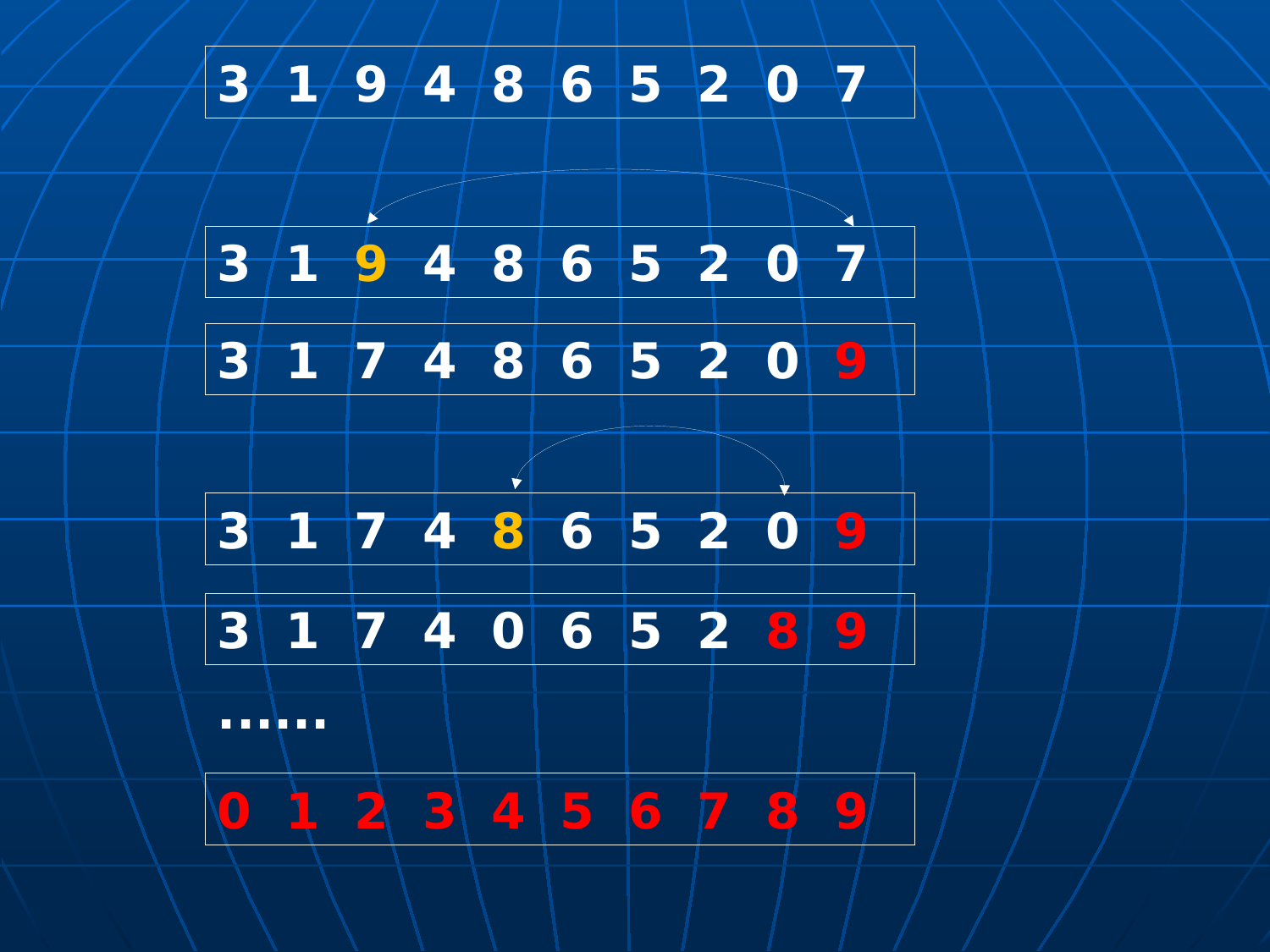

3  1  9  4  8  6  5  2  0  7

3  1  9  4  8  6  5  2  0  7
3  1  7  4  8  6  5  2  0  9

3  1  7  4  8  6  5  2  0  9
3  1  7  4  0  6  5  2  8  9
......
0  1  2  3  4  5  6  7  8  9